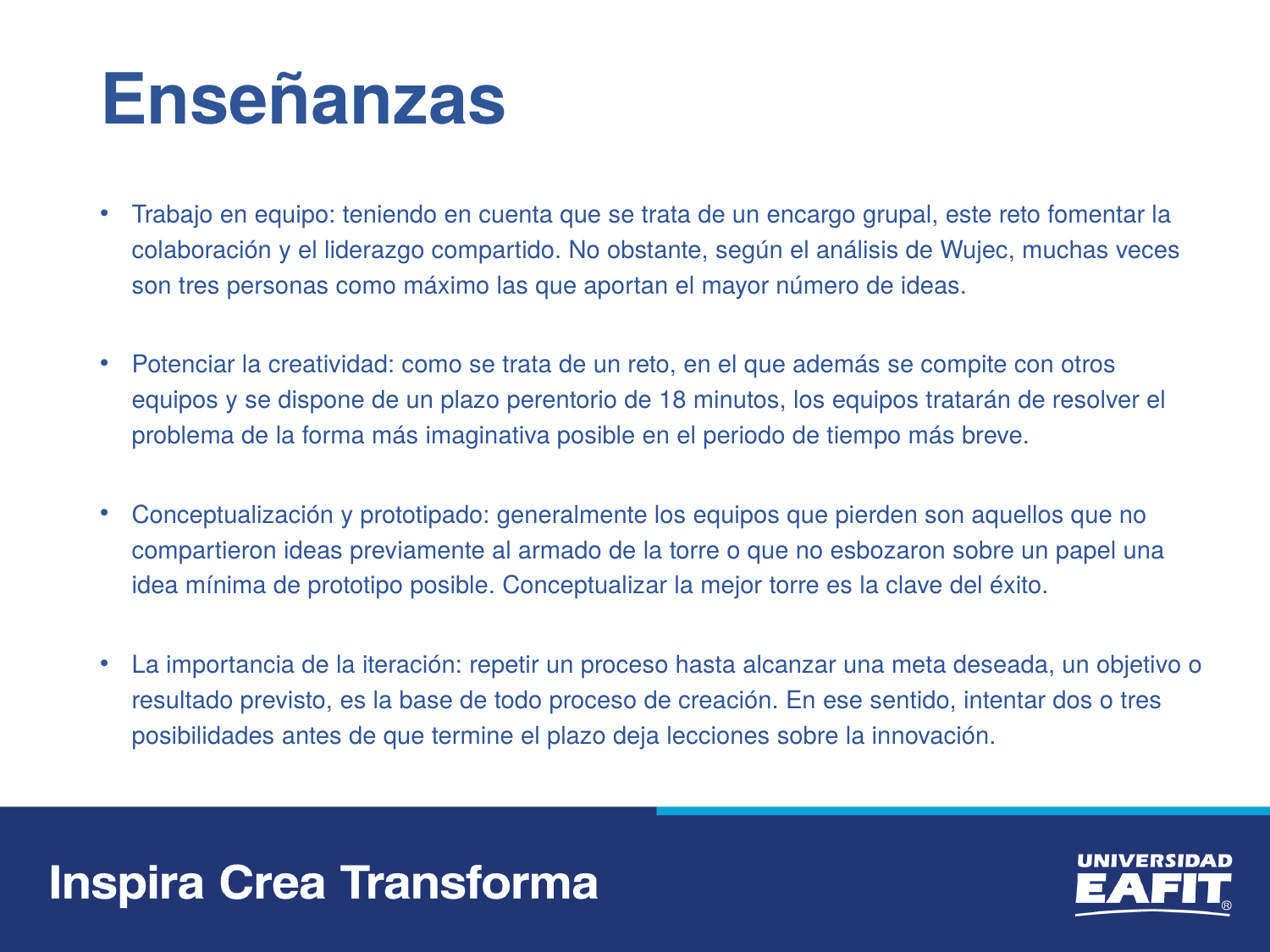

# Enseñanzas
Trabajo en equipo: teniendo en cuenta que se trata de un encargo grupal, este reto fomentar la colaboración y el liderazgo compartido. No obstante, según el análisis de Wujec, muchas veces son tres personas como máximo las que aportan el mayor número de ideas.

Potenciar la creatividad: como se trata de un reto, en el que además se compite con otros equipos y se dispone de un plazo perentorio de 18 minutos, los equipos tratarán de resolver el problema de la forma más imaginativa posible en el periodo de tiempo más breve.

Conceptualización y prototipado: generalmente los equipos que pierden son aquellos que no compartieron ideas previamente al armado de la torre o que no esbozaron sobre un papel una idea mínima de prototipo posible. Conceptualizar la mejor torre es la clave del éxito.

La importancia de la iteración: repetir un proceso hasta alcanzar una meta deseada, un objetivo o resultado previsto, es la base de todo proceso de creación. En ese sentido, intentar dos o tres posibilidades antes de que termine el plazo deja lecciones sobre la innovación.